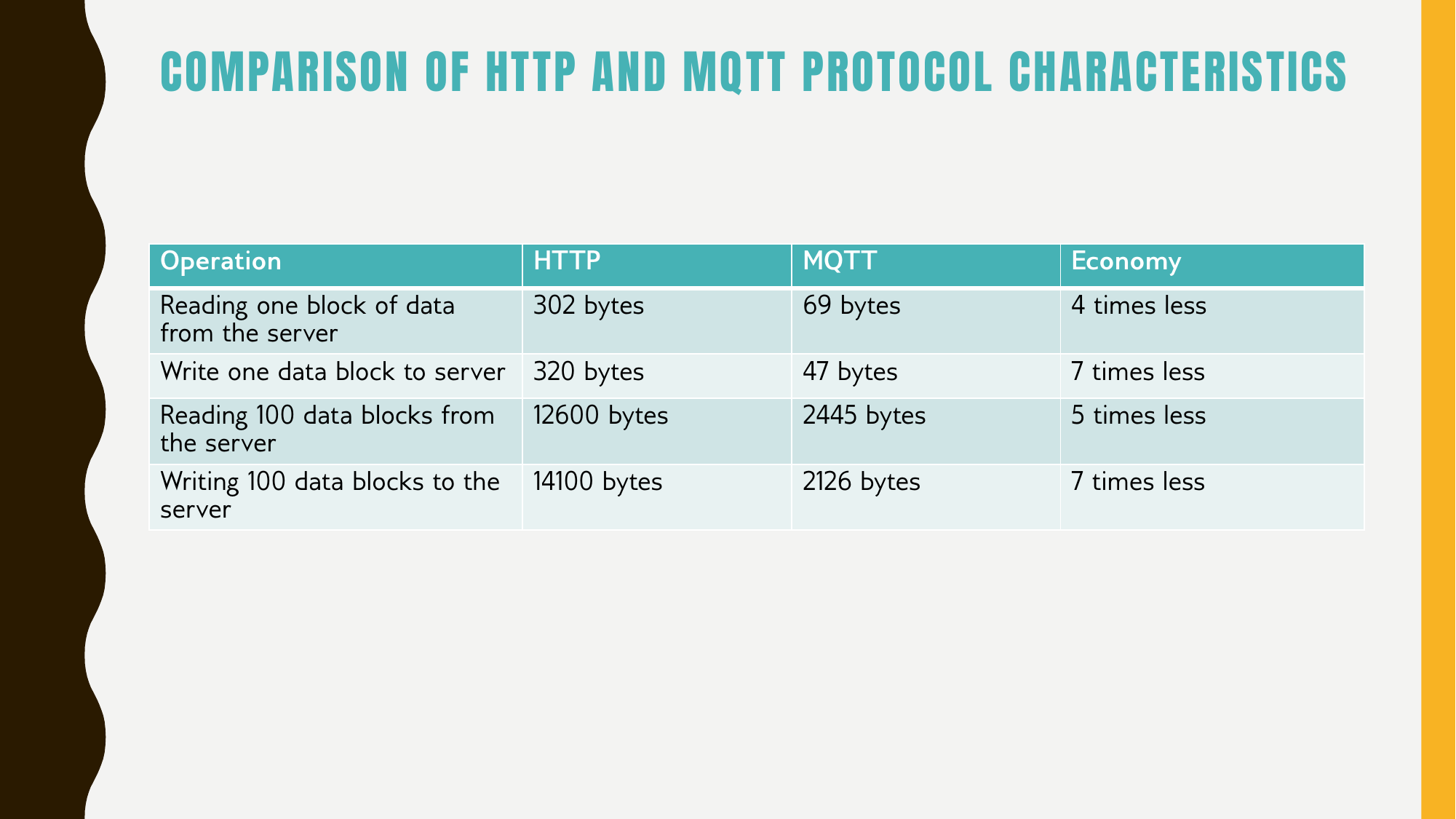

# Comparison of HTTP and MQTT protocol characteristics
| Operation | HTTP | MQTT | Economy |
| --- | --- | --- | --- |
| Reading one block of data from the server | 302 bytes | 69 bytes | 4 times less |
| Write one data block to server | 320 bytes | 47 bytes | 7 times less |
| Reading 100 data blocks from the server | 12600 bytes | 2445 bytes | 5 times less |
| Writing 100 data blocks to the server | 14100 bytes | 2126 bytes | 7 times less |